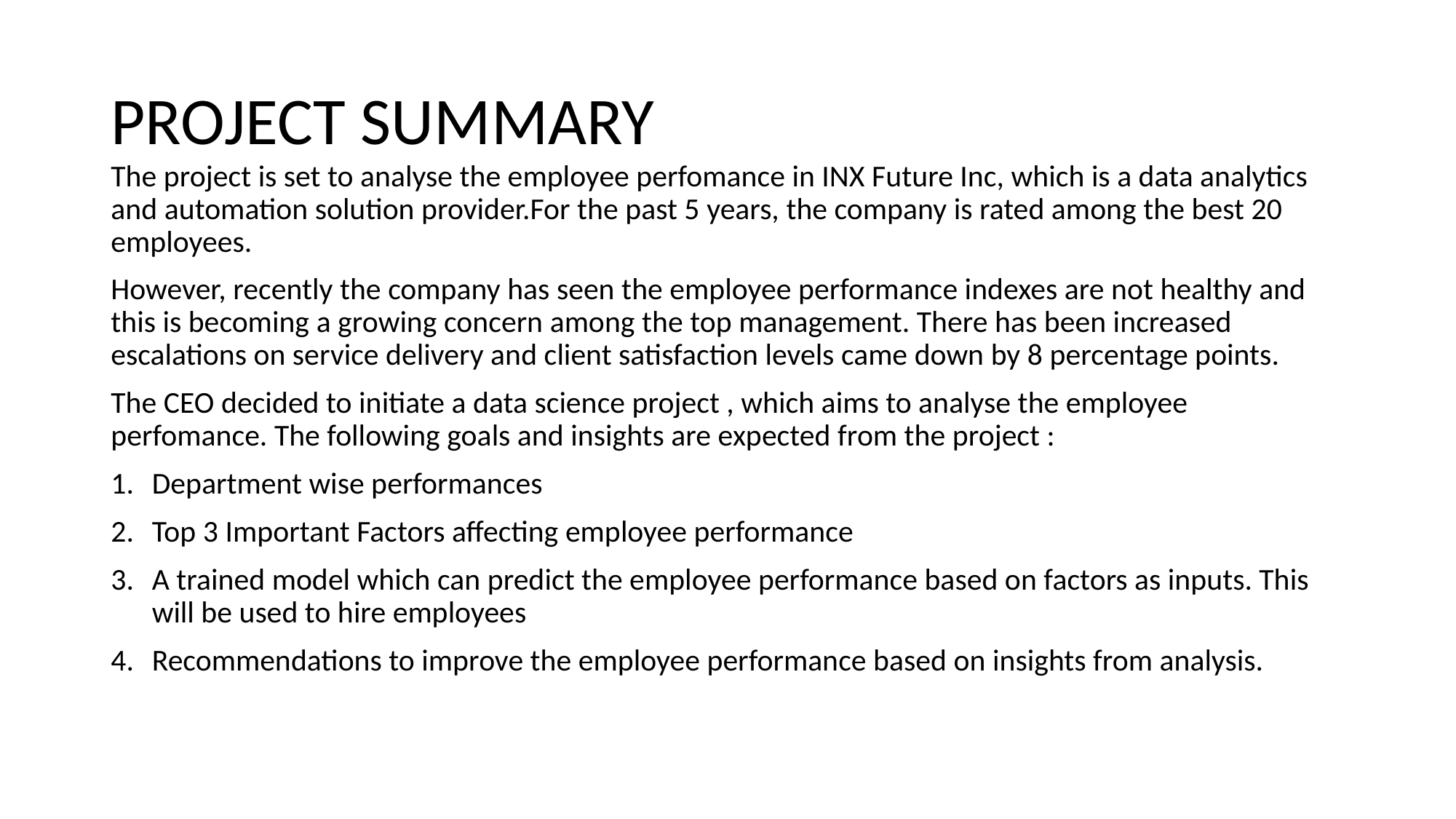

# PROJECT SUMMARY
The project is set to analyse the employee perfomance in INX Future Inc, which is a data analytics and automation solution provider.For the past 5 years, the company is rated among the best 20 employees.
However, recently the company has seen the employee performance indexes are not healthy and this is becoming a growing concern among the top management. There has been increased escalations on service delivery and client satisfaction levels came down by 8 percentage points.
The CEO decided to initiate a data science project , which aims to analyse the employee perfomance. The following goals and insights are expected from the project :
Department wise performances
Top 3 Important Factors affecting employee performance
A trained model which can predict the employee performance based on factors as inputs. This will be used to hire employees
Recommendations to improve the employee performance based on insights from analysis.